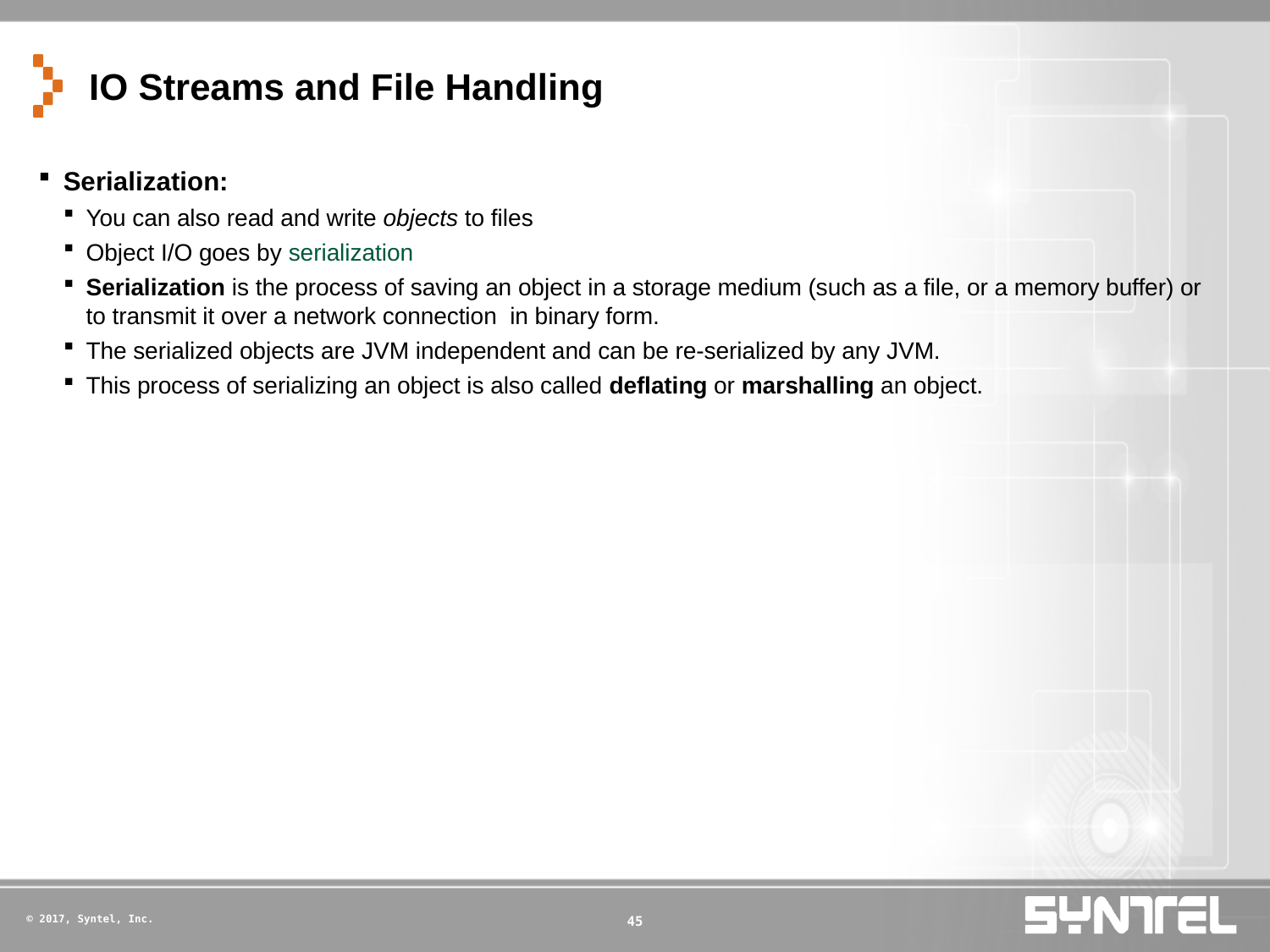

# IO Streams and File Handling
Serialization:
You can also read and write objects to files
Object I/O goes by serialization
Serialization is the process of saving an object in a storage medium (such as a file, or a memory buffer) or to transmit it over a network connection  in binary form.
The serialized objects are JVM independent and can be re-serialized by any JVM.
This process of serializing an object is also called deflating or marshalling an object.